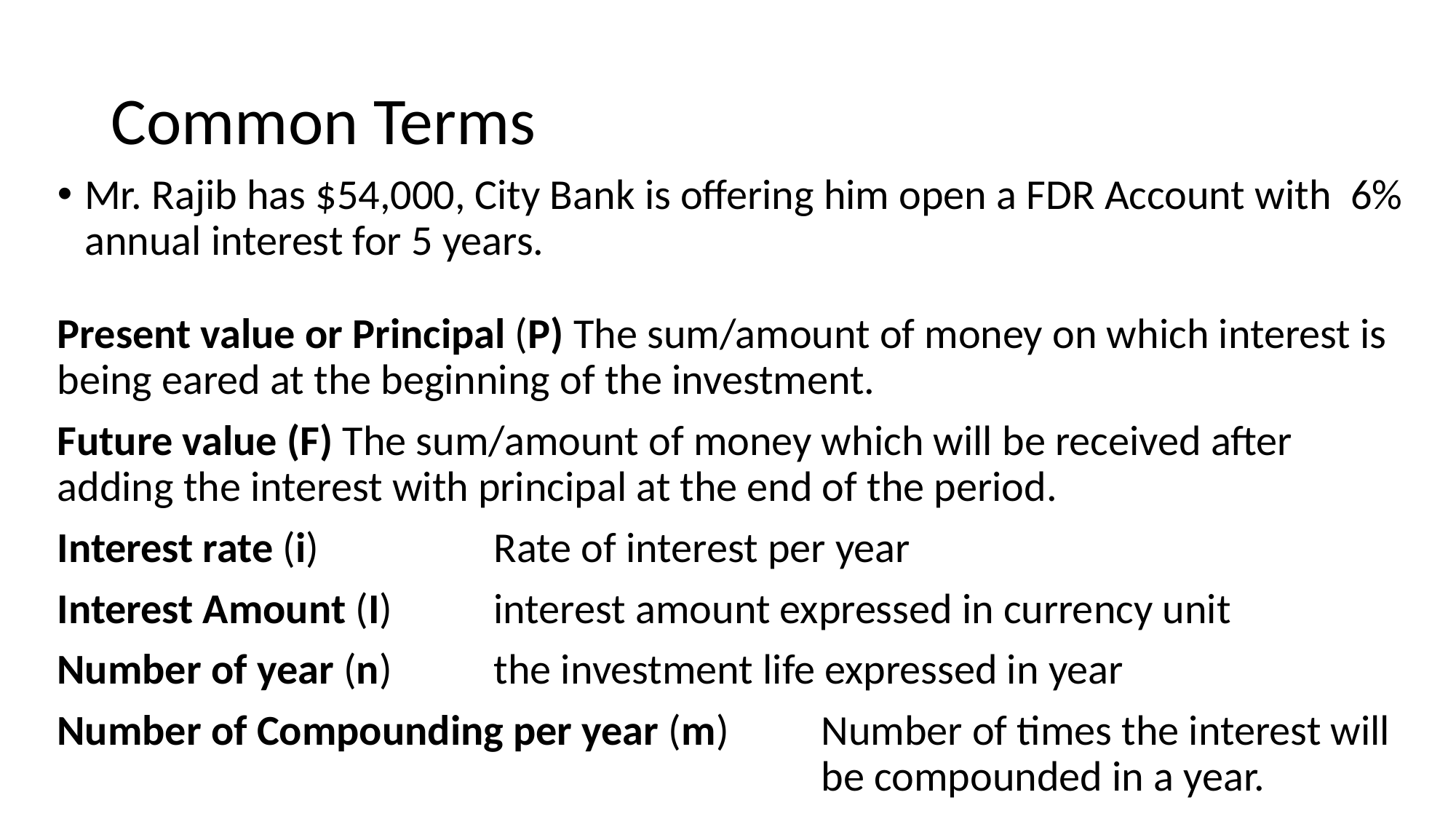

# Common Terms
Mr. Rajib has $54,000, City Bank is offering him open a FDR Account with  6% annual interest for 5 years.

Present value or Principal (P) The sum/amount of money on which interest is being eared at the beginning of the investment.
Future value (F) The sum/amount of money which will be received after adding the interest with principal at the end of the period.
Interest rate (i) 		Rate of interest per year
Interest Amount (I) 	interest amount expressed in currency unit
Number of year (n)	the investment life expressed in year
Number of Compounding per year (m)	Number of times the interest will 							be compounded in a year.